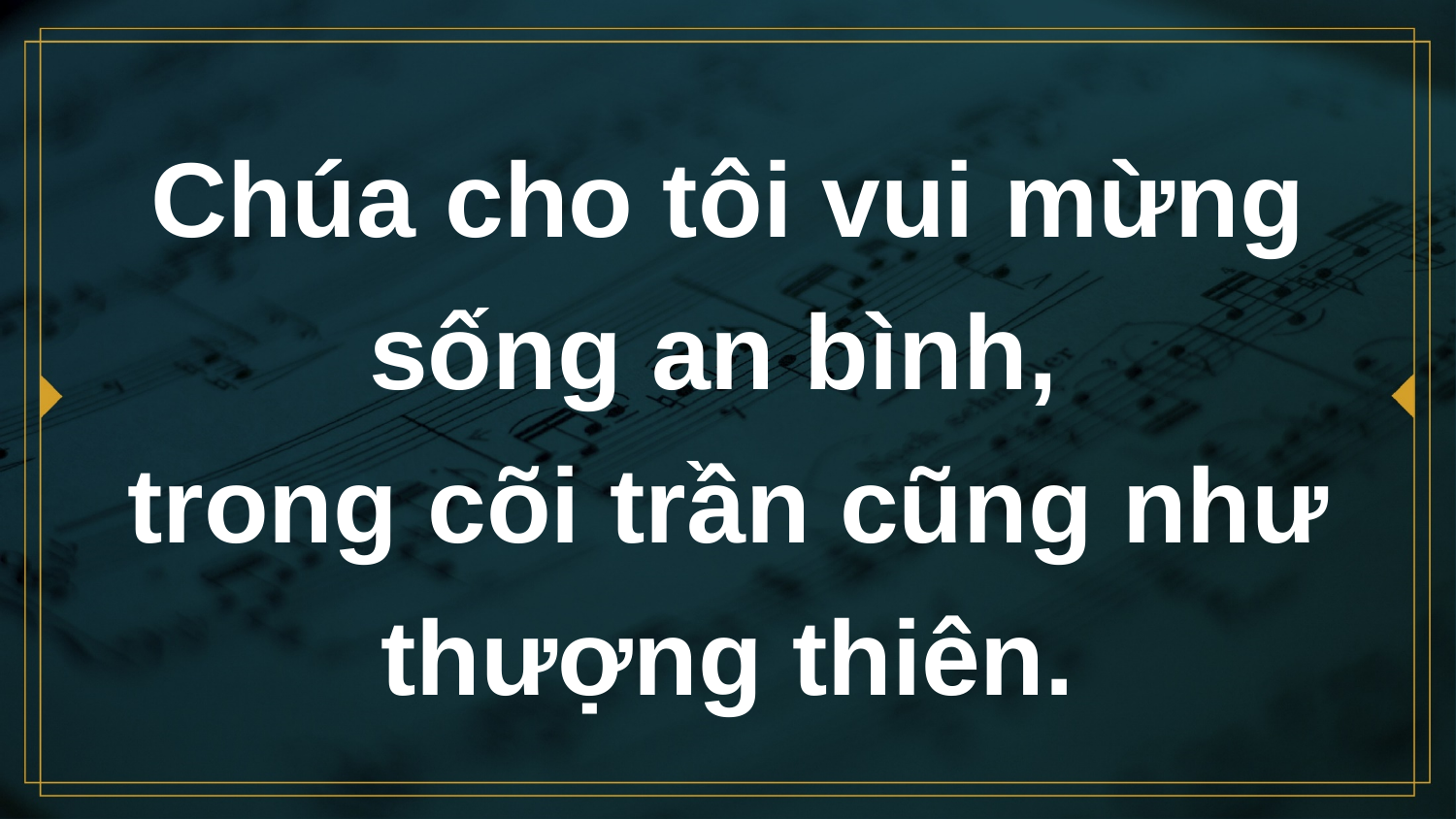

# Chúa cho tôi vui mừng sống an bình, trong cõi trần cũng như thượng thiên.